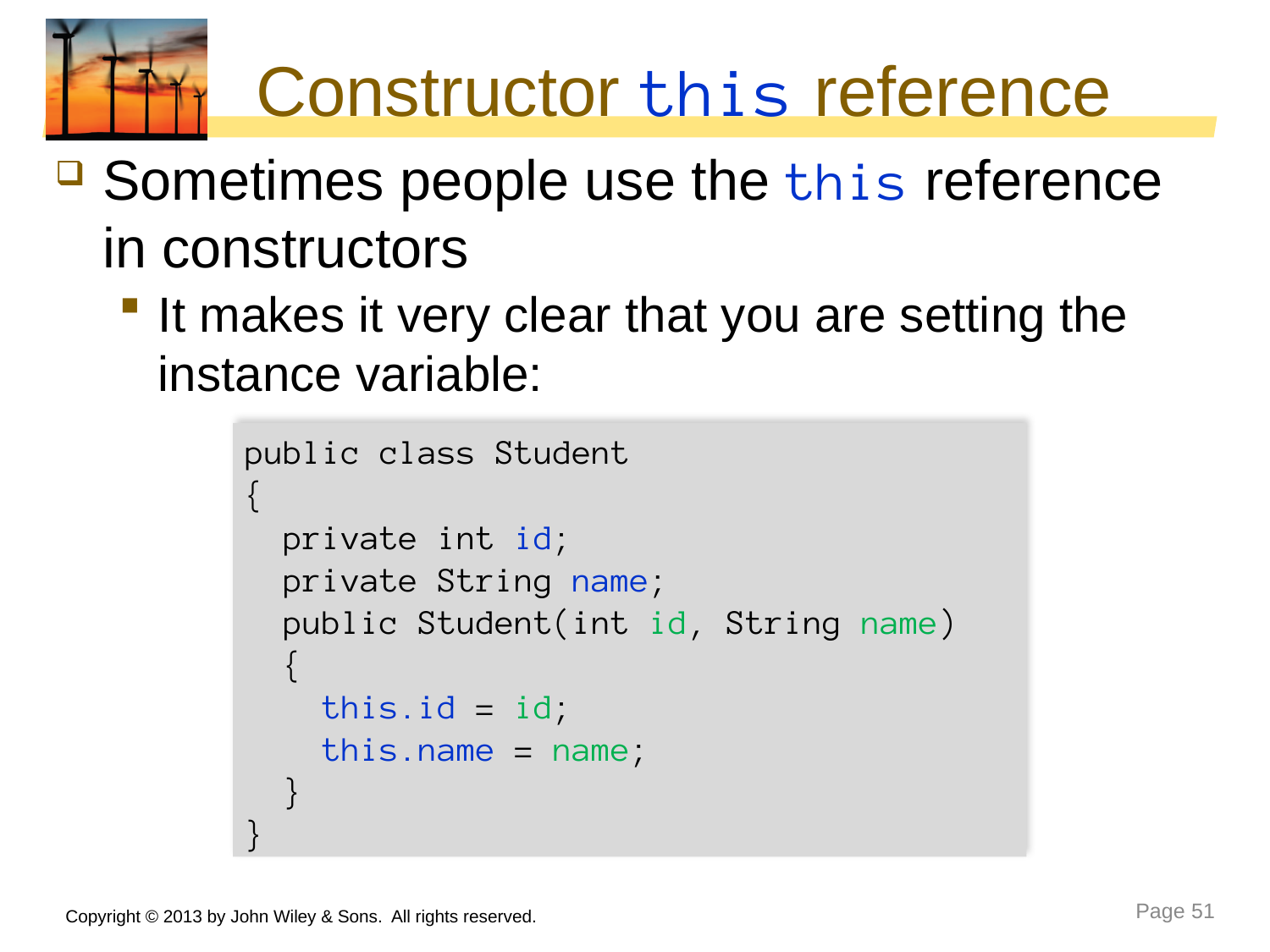

# Constructor this reference
Sometimes people use the this reference in constructors
It makes it very clear that you are setting the instance variable:

public class Student
{
  private int id;
  private String name;
  public Student(int id, String name)
  {
    this.id = id;
    this.name = name;
  }
}

Copyright © 2013 by John Wiley & Sons.  All rights reserved.
Page 51